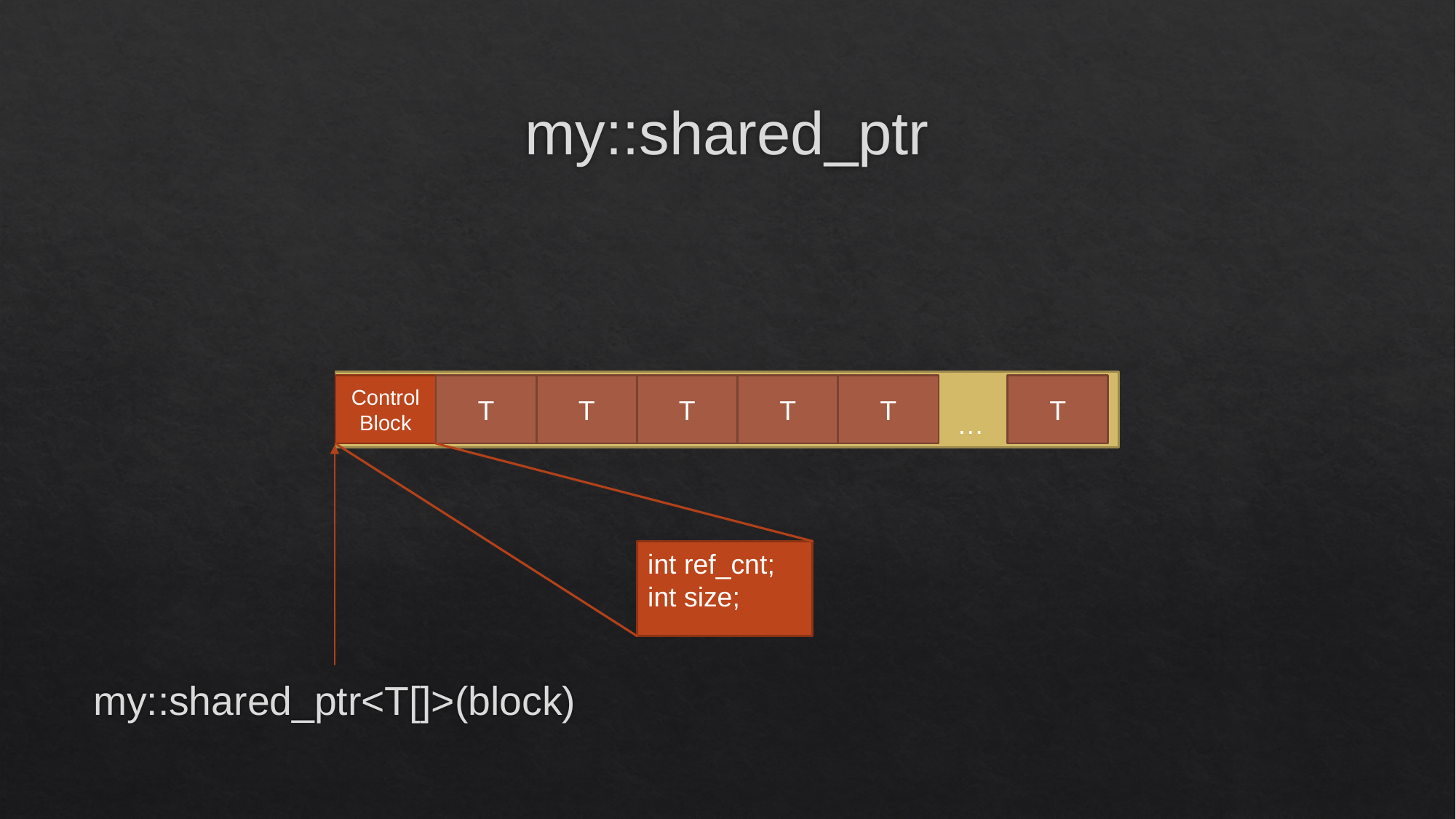

# my::shared_ptr

T
T
T
T
T
T
Control Block
…
int ref_cnt;
int size;
my::shared_ptr<T[]>(block)